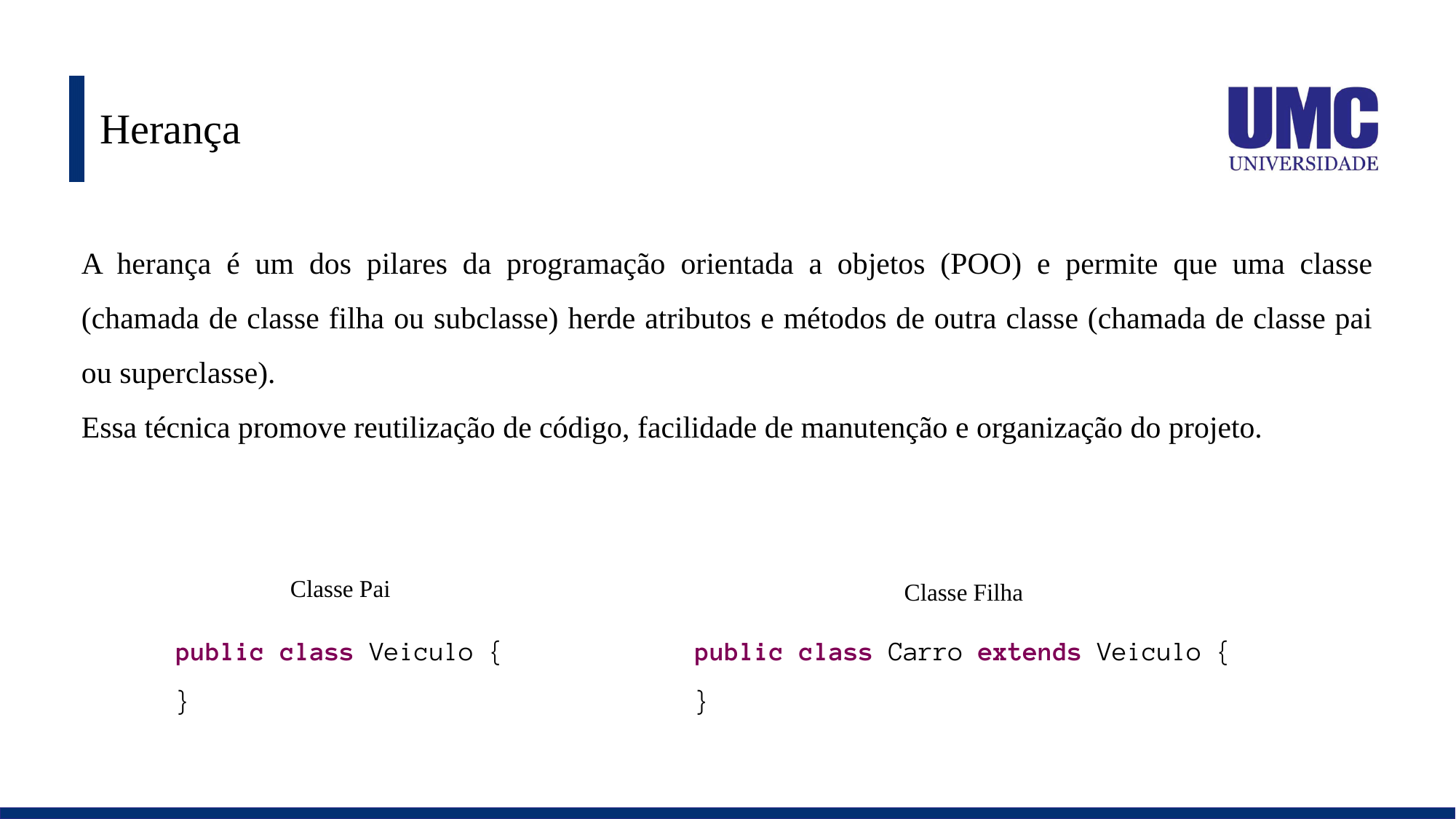

# Herança
A herança é um dos pilares da programação orientada a objetos (POO) e permite que uma classe (chamada de classe filha ou subclasse) herde atributos e métodos de outra classe (chamada de classe pai ou superclasse).
Essa técnica promove reutilização de código, facilidade de manutenção e organização do projeto.
Classe Pai
Classe Filha
public class Carro extends Veiculo {
}
public class Veiculo {
}